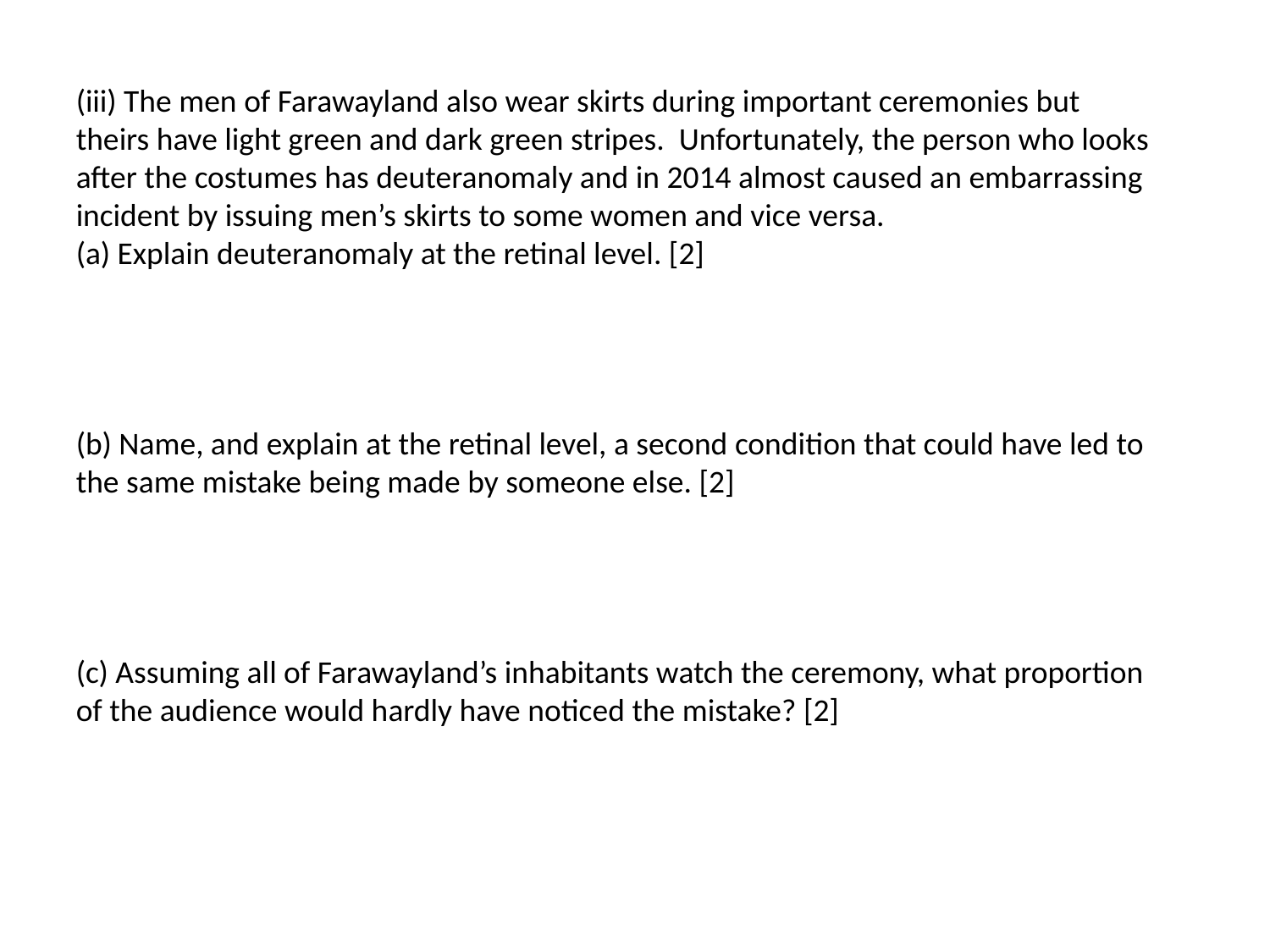

(iii) The men of Farawayland also wear skirts during important ceremonies but theirs have light green and dark green stripes.  Unfortunately, the person who looks after the costumes has deuteranomaly and in 2014 almost caused an embarrassing incident by issuing men’s skirts to some women and vice versa.
(a) Explain deuteranomaly at the retinal level. [2]

(b) Name, and explain at the retinal level, a second condition that could have led to the same mistake being made by someone else. [2]

(c) Assuming all of Farawayland’s inhabitants watch the ceremony, what proportion of the audience would hardly have noticed the mistake? [2]